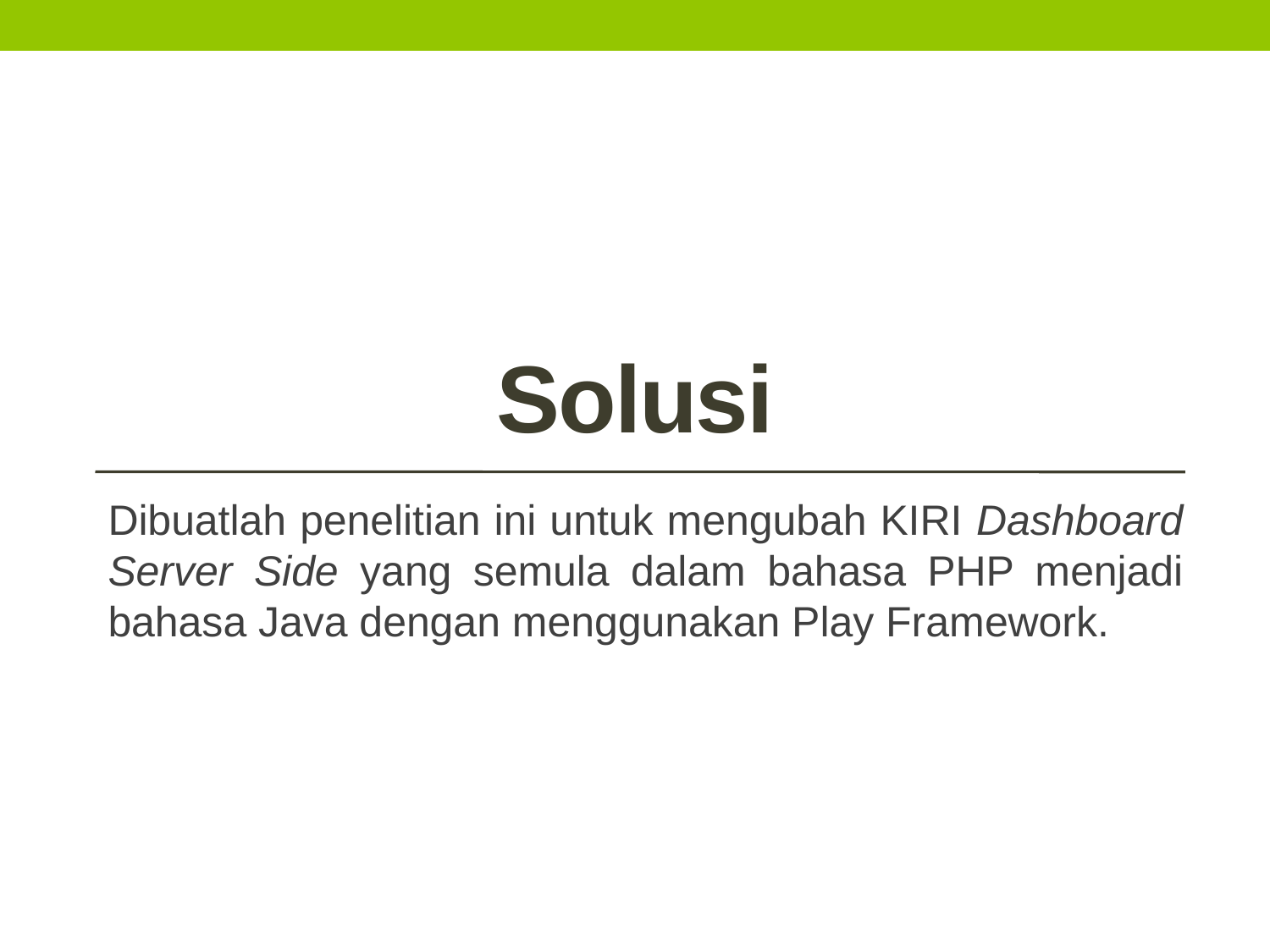

# Solusi
Dibuatlah penelitian ini untuk mengubah KIRI Dashboard Server Side yang semula dalam bahasa PHP menjadi bahasa Java dengan menggunakan Play Framework.